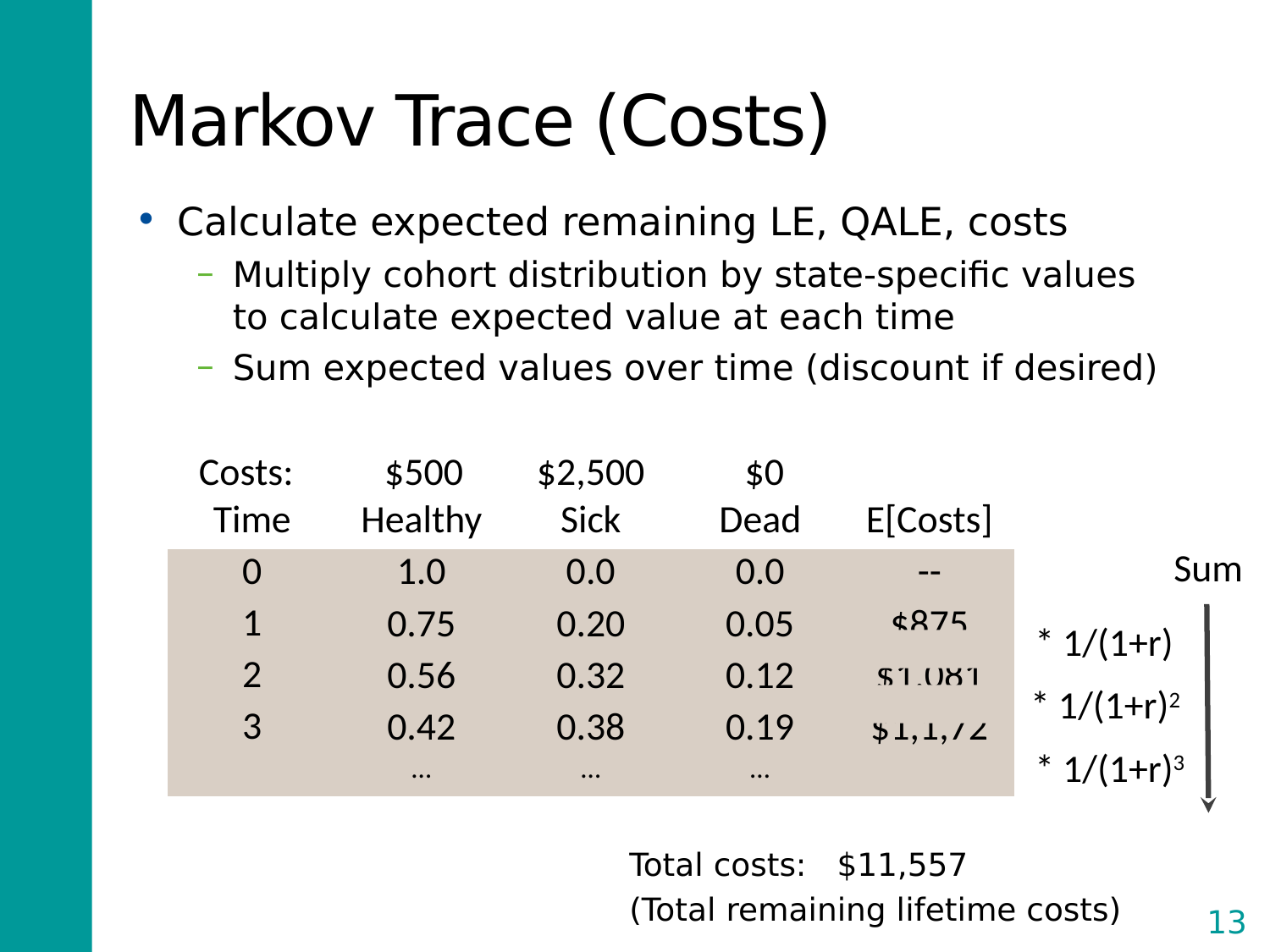

# Markov Trace (Costs)
Calculate expected remaining LE, QALE, costs
Multiply cohort distribution by state-specific values to calculate expected value at each time
Sum expected values over time (discount if desired)

Costs:
$500
$2,500
$0
| Time | Healthy | Sick | Dead | E[Costs] |
| --- | --- | --- | --- | --- |
| 0 | 1.0 | 0.0 | 0.0 | -- |
| 1 | 0.75 | 0.20 | 0.05 | $875 |
| 2 | 0.56 | 0.32 | 0.12 | $1,081 |
| 3 | 0.42 | 0.38 | 0.19 | $1,1,72 |
|  | … | … | … |  |
Sum
* 1/(1+r)
* 1/(1+r)2
* 1/(1+r)3

Total costs:   $11,557
(Total remaining lifetime costs)
13